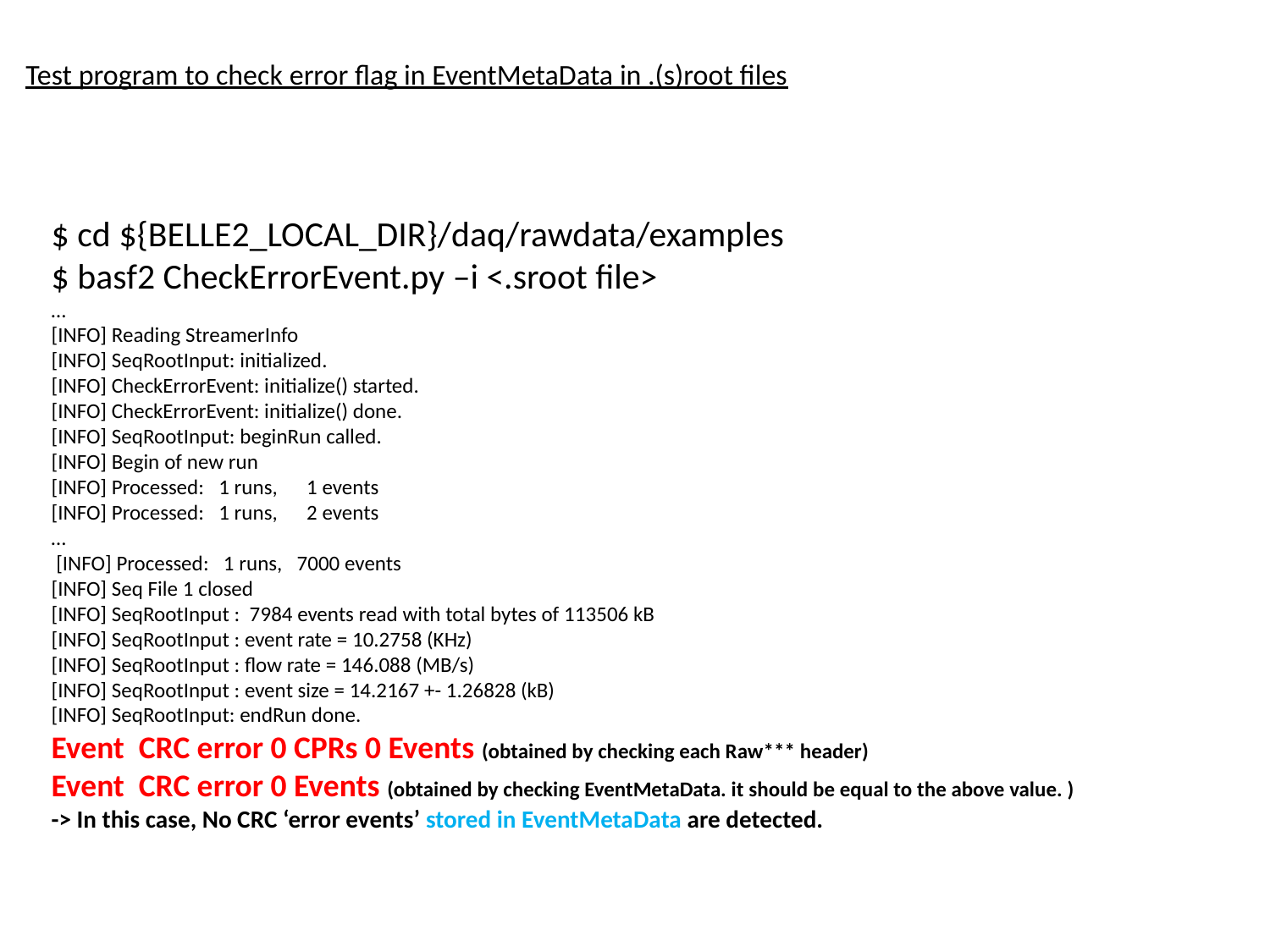

# Test program to check error flag in EventMetaData in .(s)root files
$ cd ${BELLE2_LOCAL_DIR}/daq/rawdata/examples
$ basf2 CheckErrorEvent.py –i <.sroot file>
…
[INFO] Reading StreamerInfo
[INFO] SeqRootInput: initialized.
[INFO] CheckErrorEvent: initialize() started.
[INFO] CheckErrorEvent: initialize() done.
[INFO] SeqRootInput: beginRun called.
[INFO] Begin of new run
[INFO] Processed:   1 runs,      1 events
[INFO] Processed:   1 runs,      2 events
…
 [INFO] Processed:   1 runs,   7000 events
[INFO] Seq File 1 closed
[INFO] SeqRootInput :  7984 events read with total bytes of 113506 kB
[INFO] SeqRootInput : event rate = 10.2758 (KHz)
[INFO] SeqRootInput : flow rate = 146.088 (MB/s)
[INFO] SeqRootInput : event size = 14.2167 +- 1.26828 (kB)
[INFO] SeqRootInput: endRun done.
Event  CRC error 0 CPRs 0 Events (obtained by checking each Raw*** header)
Event  CRC error 0 Events (obtained by checking EventMetaData. it should be equal to the above value. )
-> In this case, No CRC ‘error events’ stored in EventMetaData are detected.